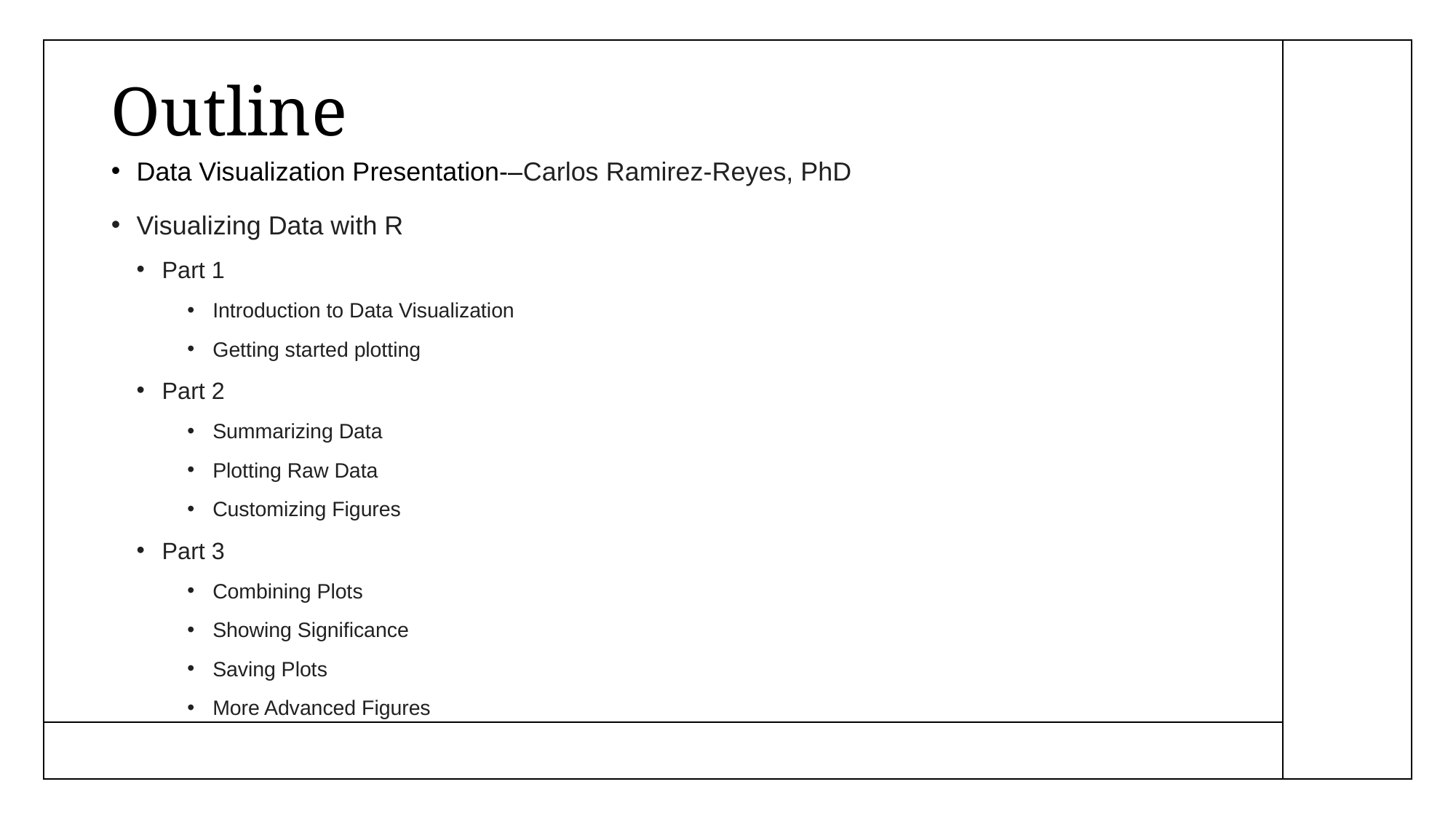

# Outline
Data Visualization Presentation-–Carlos Ramirez-Reyes, PhD
Visualizing Data with R
Part 1
Introduction to Data Visualization
Getting started plotting
Part 2
Summarizing Data
Plotting Raw Data
Customizing Figures
Part 3
Combining Plots
Showing Significance
Saving Plots
More Advanced Figures